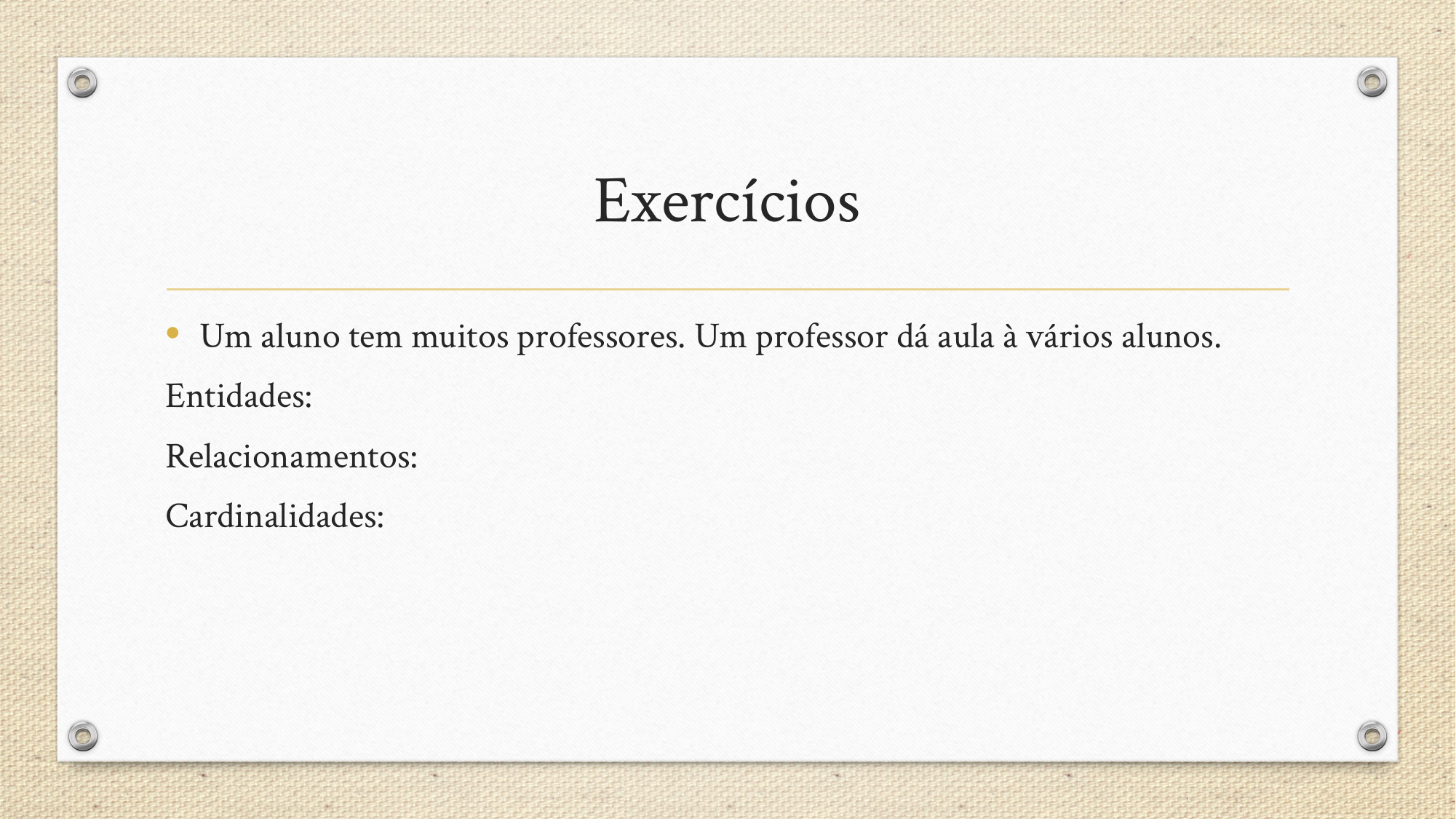

# Exercícios
Um aluno tem muitos professores. Um professor dá aula à vários alunos.
Entidades:
Relacionamentos:
Cardinalidades: